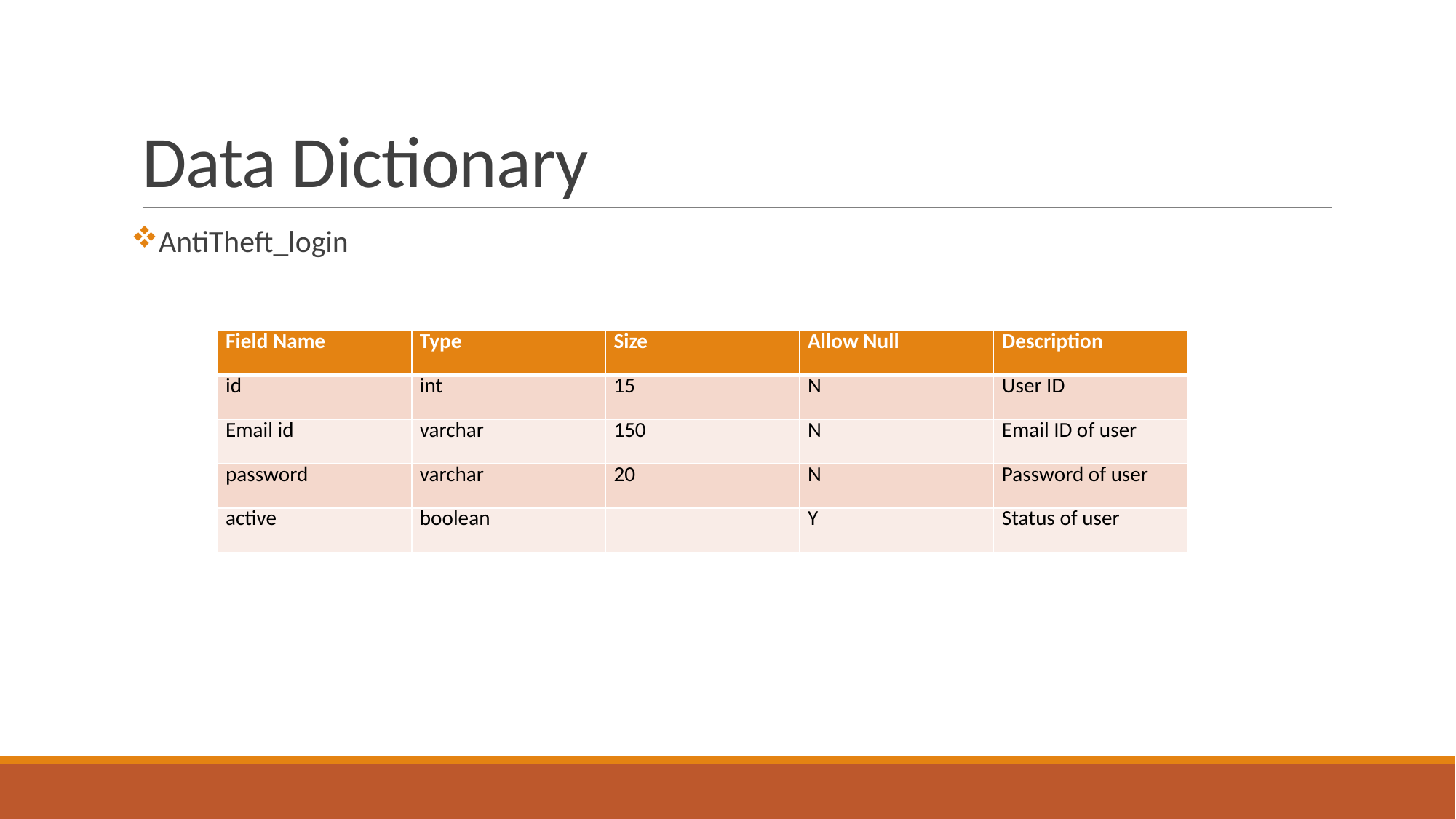

# Data Dictionary
AntiTheft_login

| Field Name | Type | Size | Allow Null | Description |
| --- | --- | --- | --- | --- |
| id | int | 15 | N | User ID |
| Email id | varchar | 150 | N | Email ID of user |
| password | varchar | 20 | N | Password of user |
| active | boolean |  | Y | Status of user |